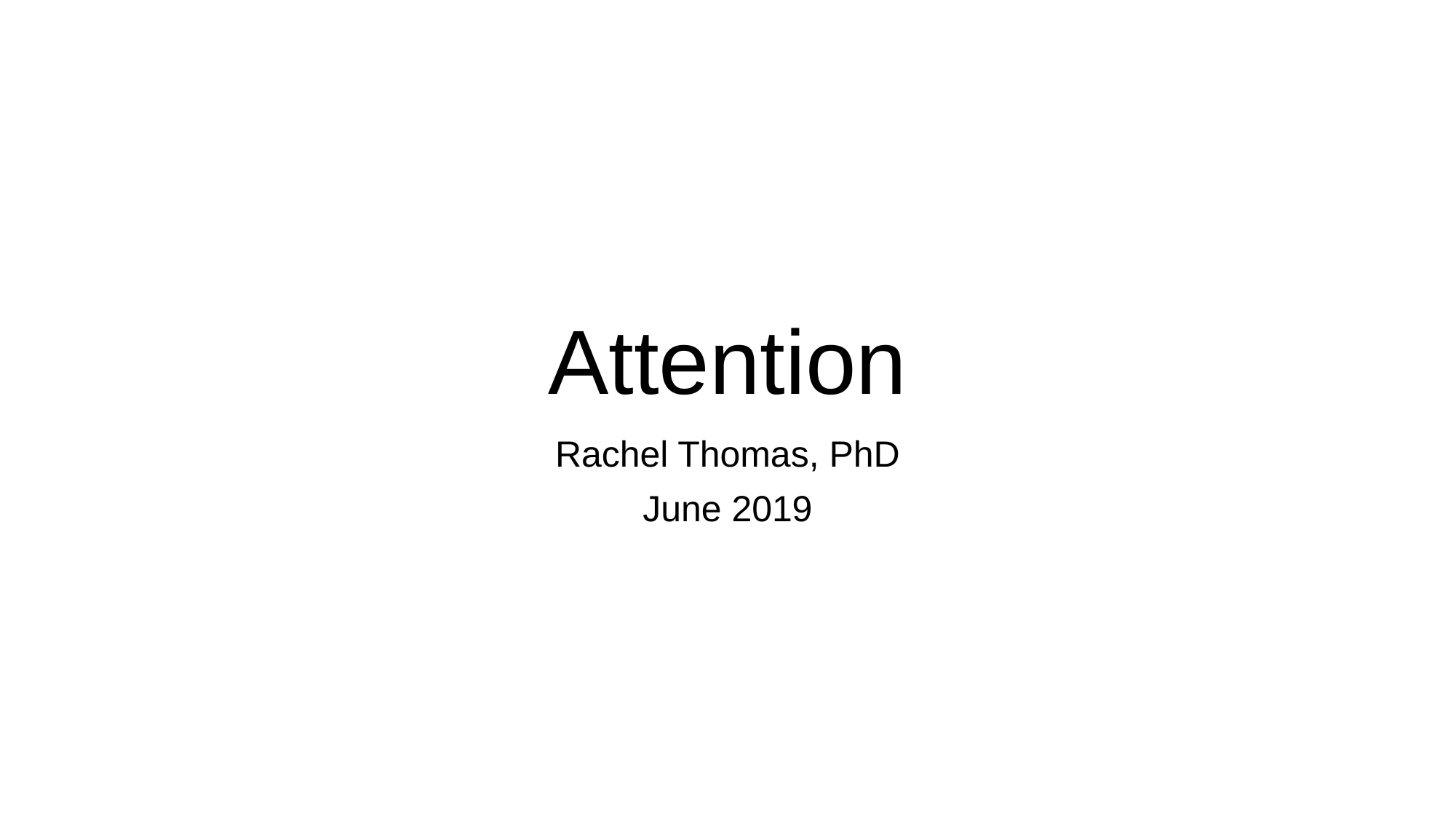

# Attention
Rachel Thomas, PhD
June 2019